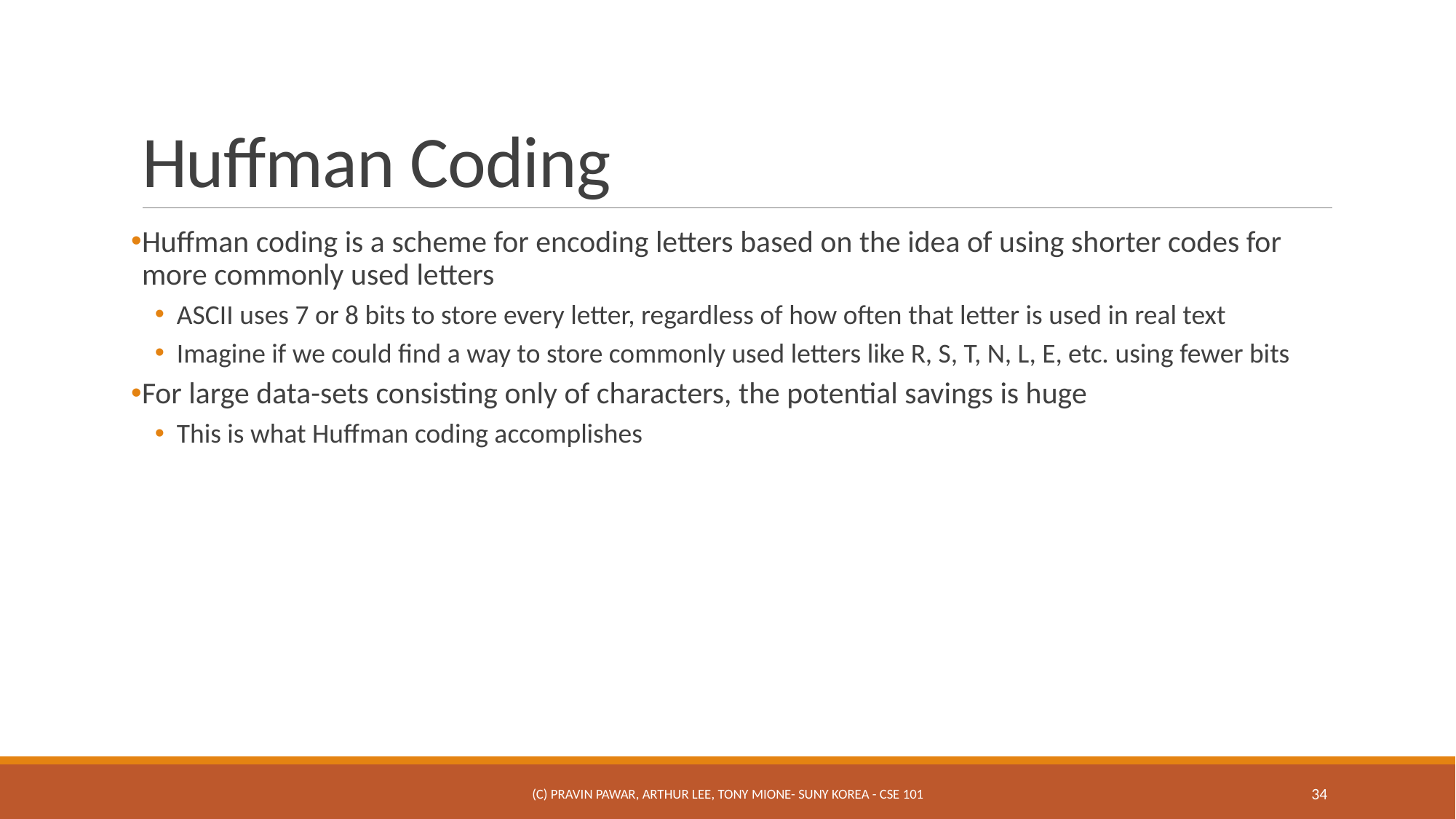

# Huffman Coding
Huffman coding is a scheme for encoding letters based on the idea of using shorter codes for more commonly used letters
ASCII uses 7 or 8 bits to store every letter, regardless of how often that letter is used in real text
Imagine if we could find a way to store commonly used letters like R, S, T, N, L, E, etc. using fewer bits
For large data-sets consisting only of characters, the potential savings is huge
This is what Huffman coding accomplishes

(c) Pravin Pawar, Arthur Lee, Tony Mione- SUNY Korea - CSE 101
34